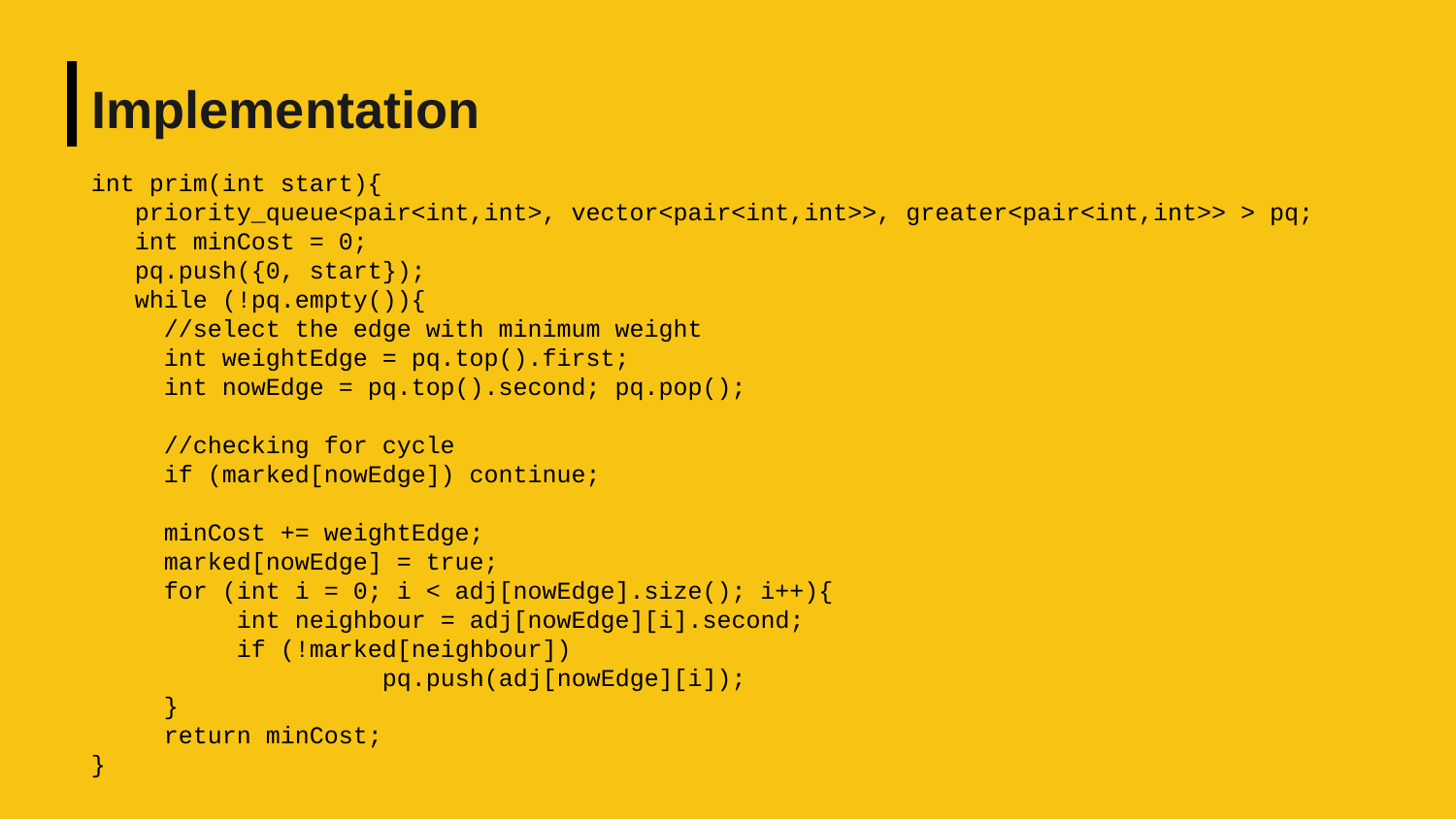

# Implementation
int prim(int start){
   priority_queue<pair<int,int>, vector<pair<int,int>>, greater<pair<int,int>> > pq;
   int minCost = 0;
   pq.push({0, start});
   while (!pq.empty()){
     //select the edge with minimum weight
     int weightEdge = pq.top().first;
     int nowEdge = pq.top().second; pq.pop();

     //checking for cycle
     if (marked[nowEdge]) continue;

     minCost += weightEdge;
     marked[nowEdge] = true;
     for (int i = 0; i < adj[nowEdge].size(); i++){
	int neighbour = adj[nowEdge][i].second;
	if (!marked[neighbour])
		pq.push(adj[nowEdge][i]);
     }
     return minCost;
}